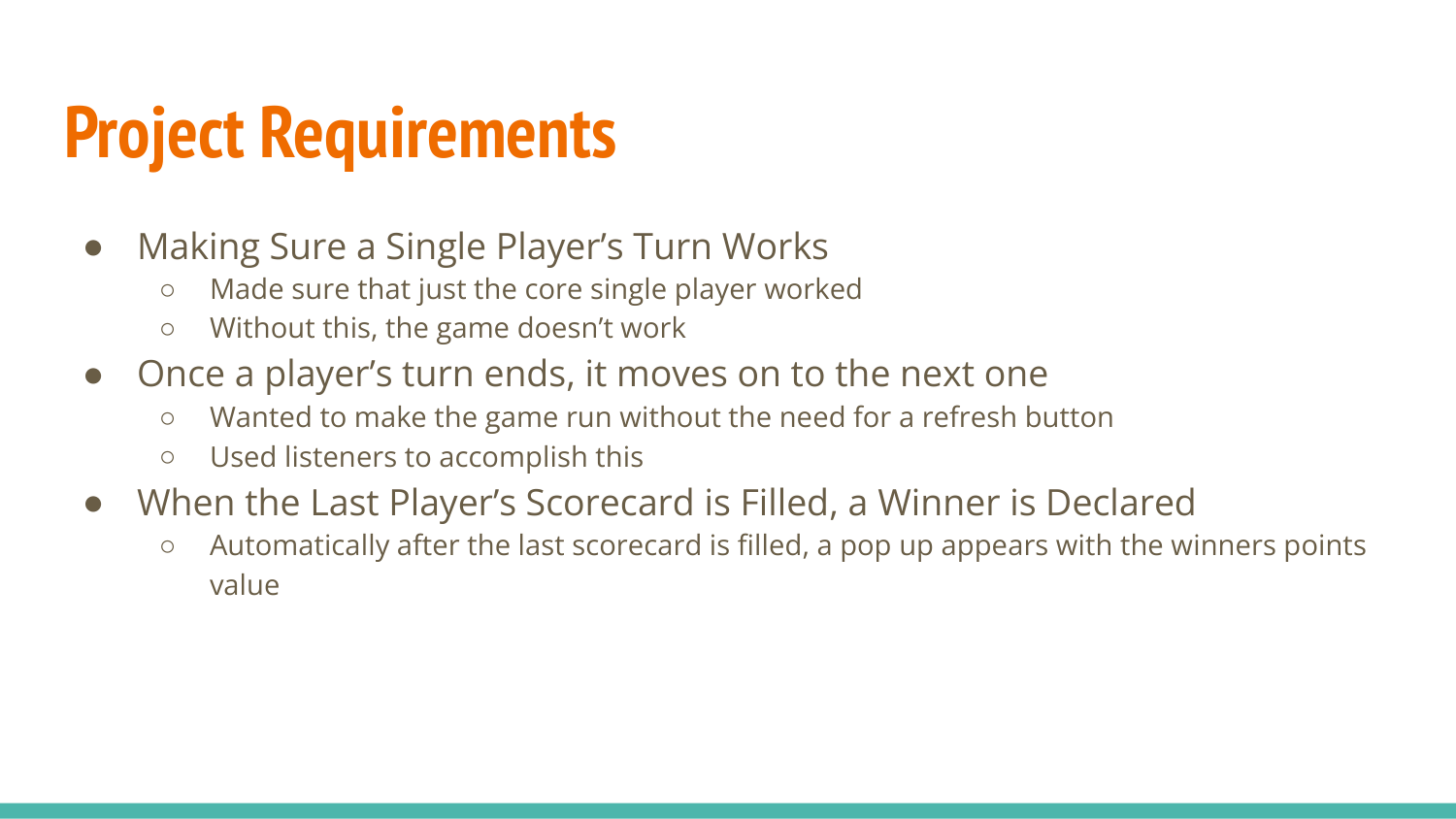

# Project Requirements
Making Sure a Single Player’s Turn Works
Made sure that just the core single player worked
Without this, the game doesn’t work
Once a player’s turn ends, it moves on to the next one
Wanted to make the game run without the need for a refresh button
Used listeners to accomplish this
When the Last Player’s Scorecard is Filled, a Winner is Declared
Automatically after the last scorecard is filled, a pop up appears with the winners points value